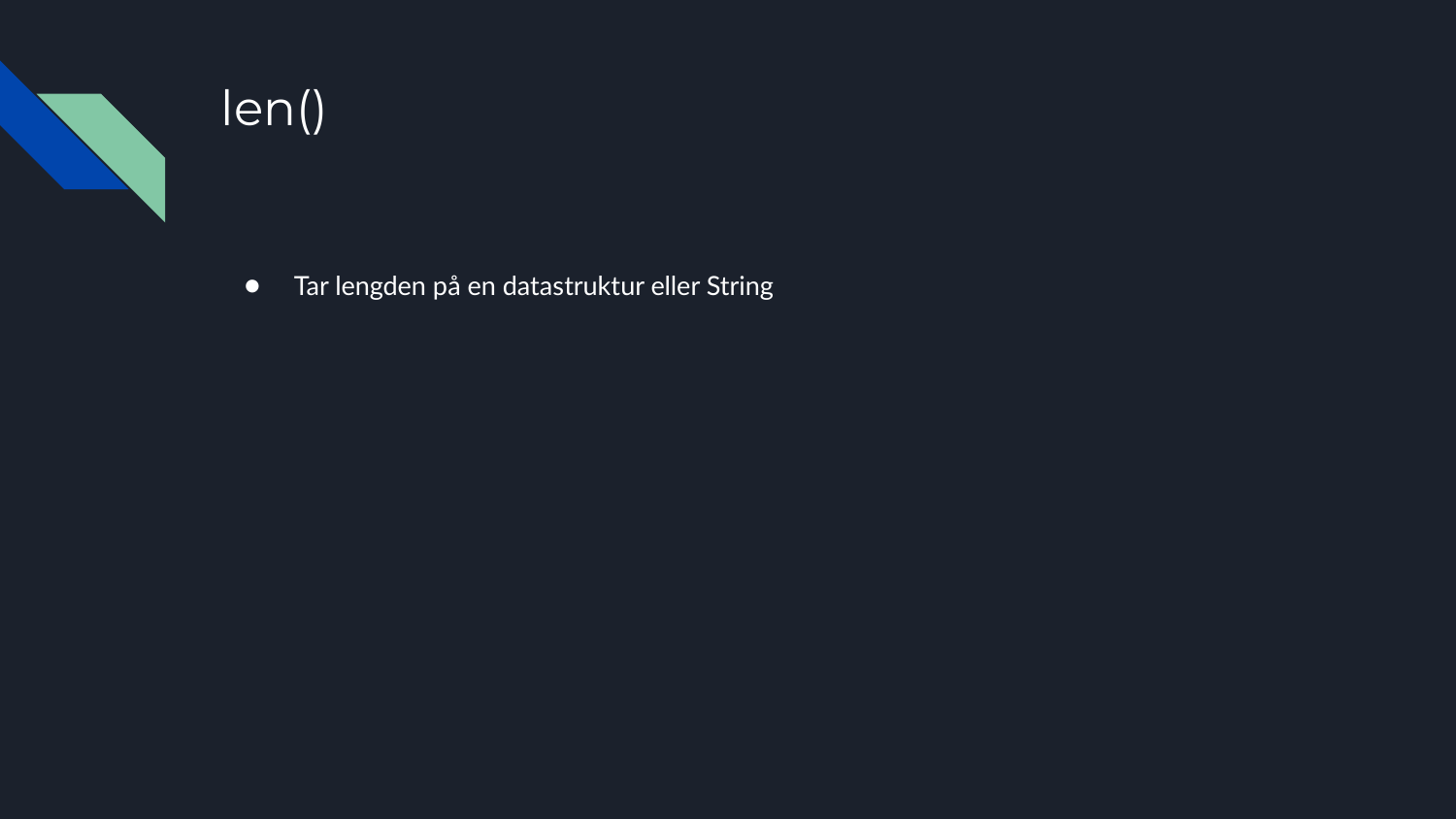

# len()
Tar lengden på en datastruktur eller String